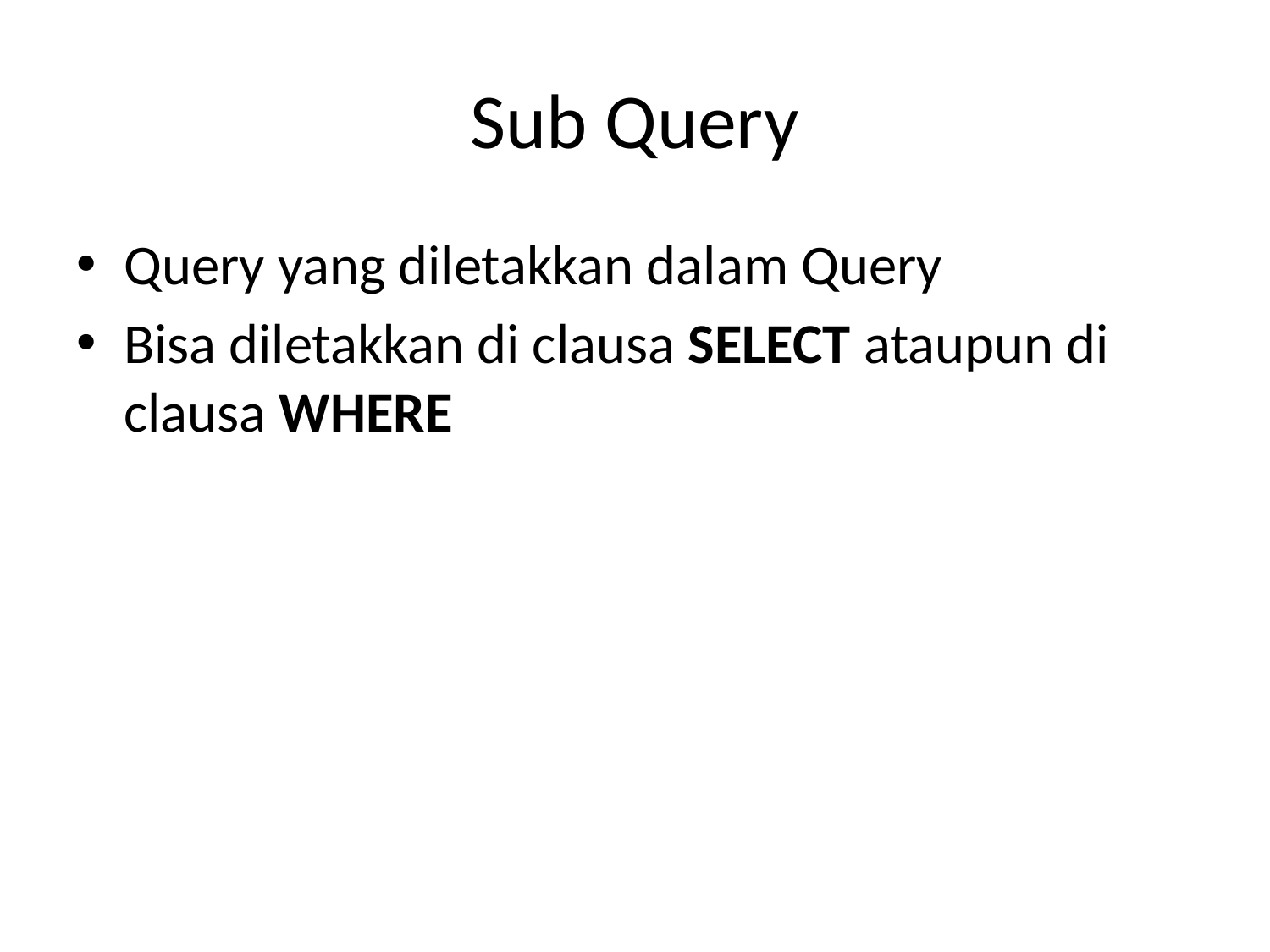

# Sub Query
Query yang diletakkan dalam Query
Bisa diletakkan di clausa SELECT ataupun di clausa WHERE